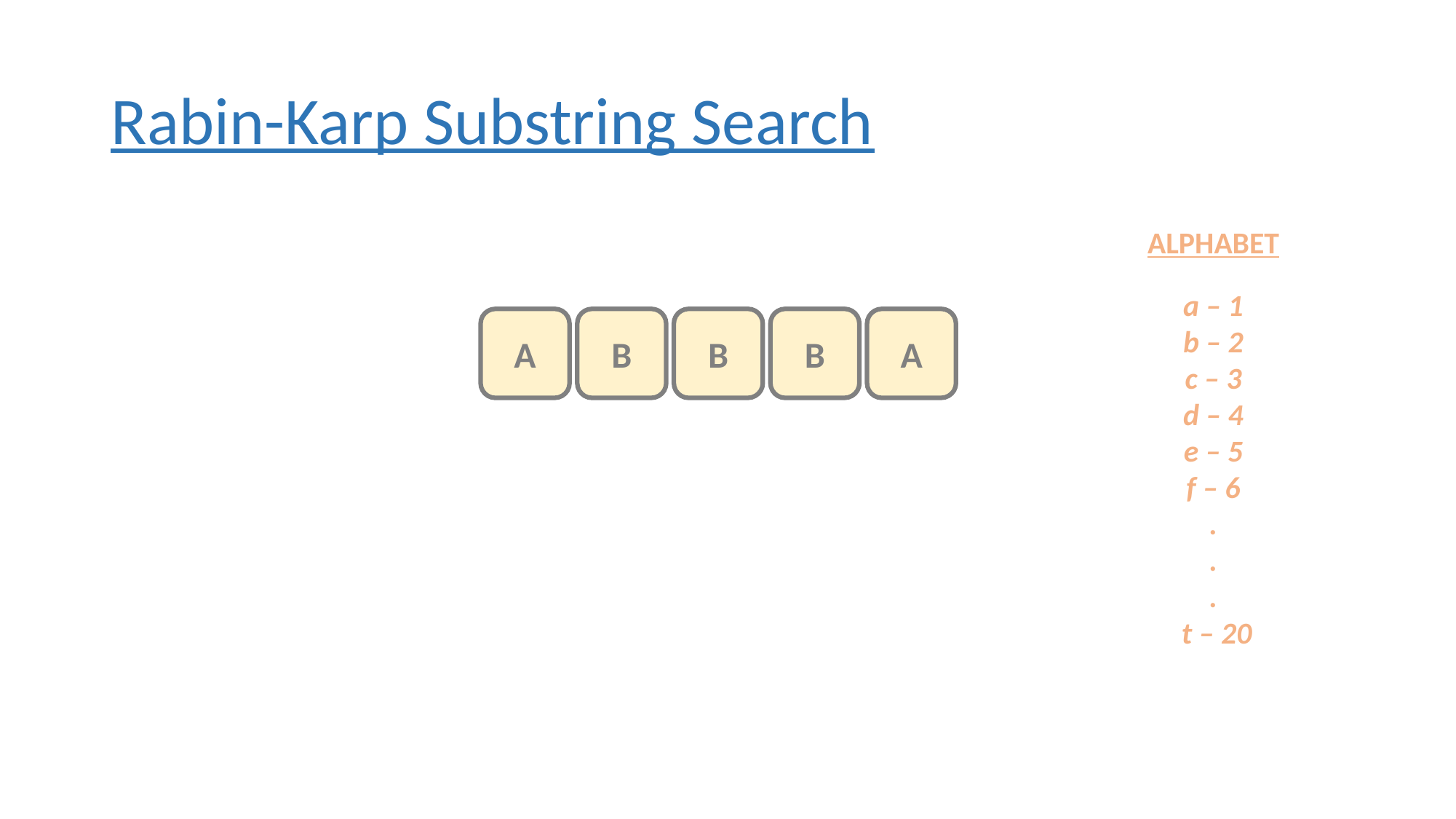

# Rabin-Karp Substring Search
ALPHABET
a – 1
b – 2
c – 3
d – 4
e – 5
f – 6
.
.
.
 t – 20
A
B
B
B
A